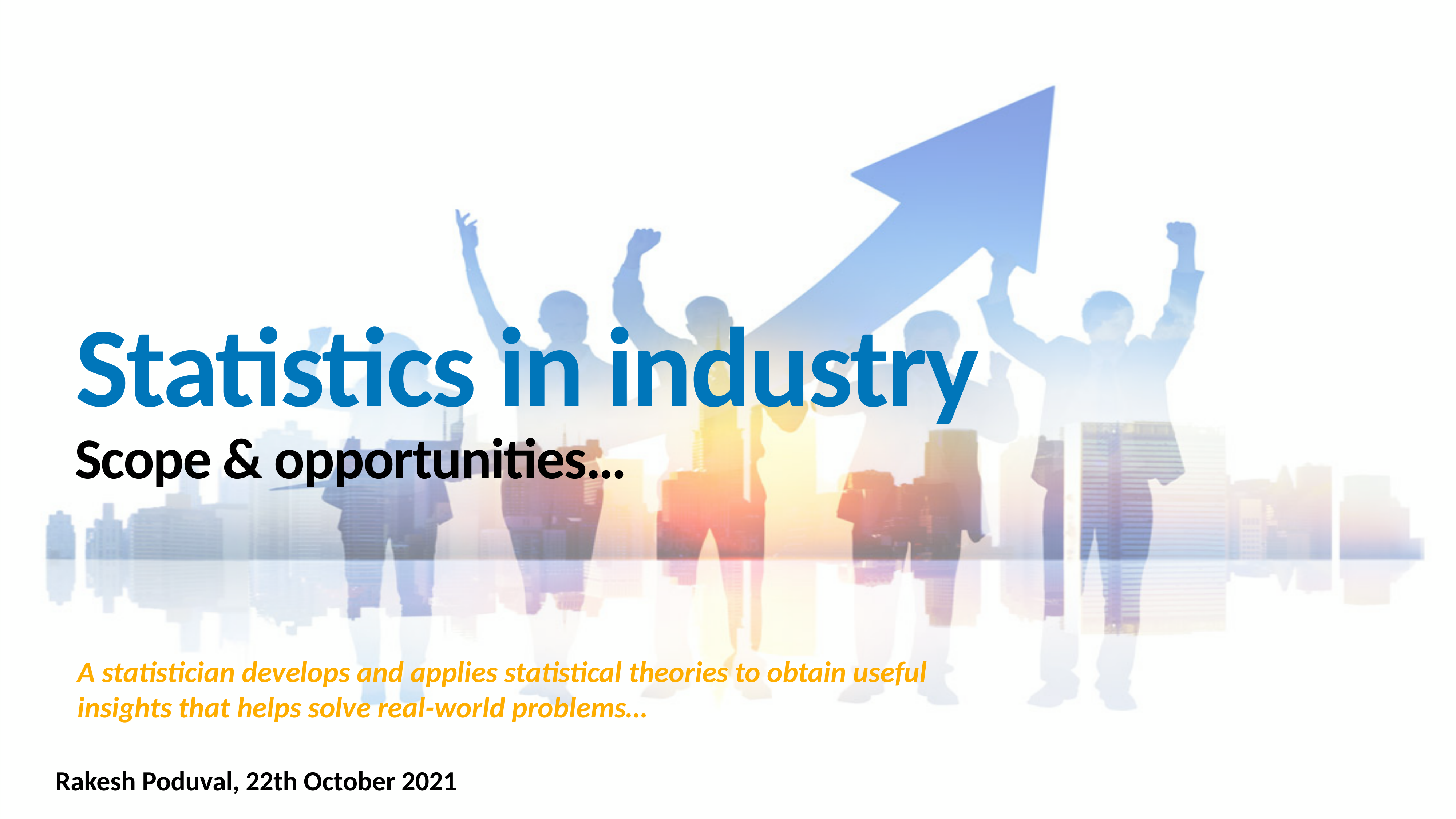

# Statistics in industry
Scope & opportunities…
A statistician develops and applies statistical theories to obtain useful insights that helps solve real-world problems…
Rakesh Poduval, 22th October 2021
1